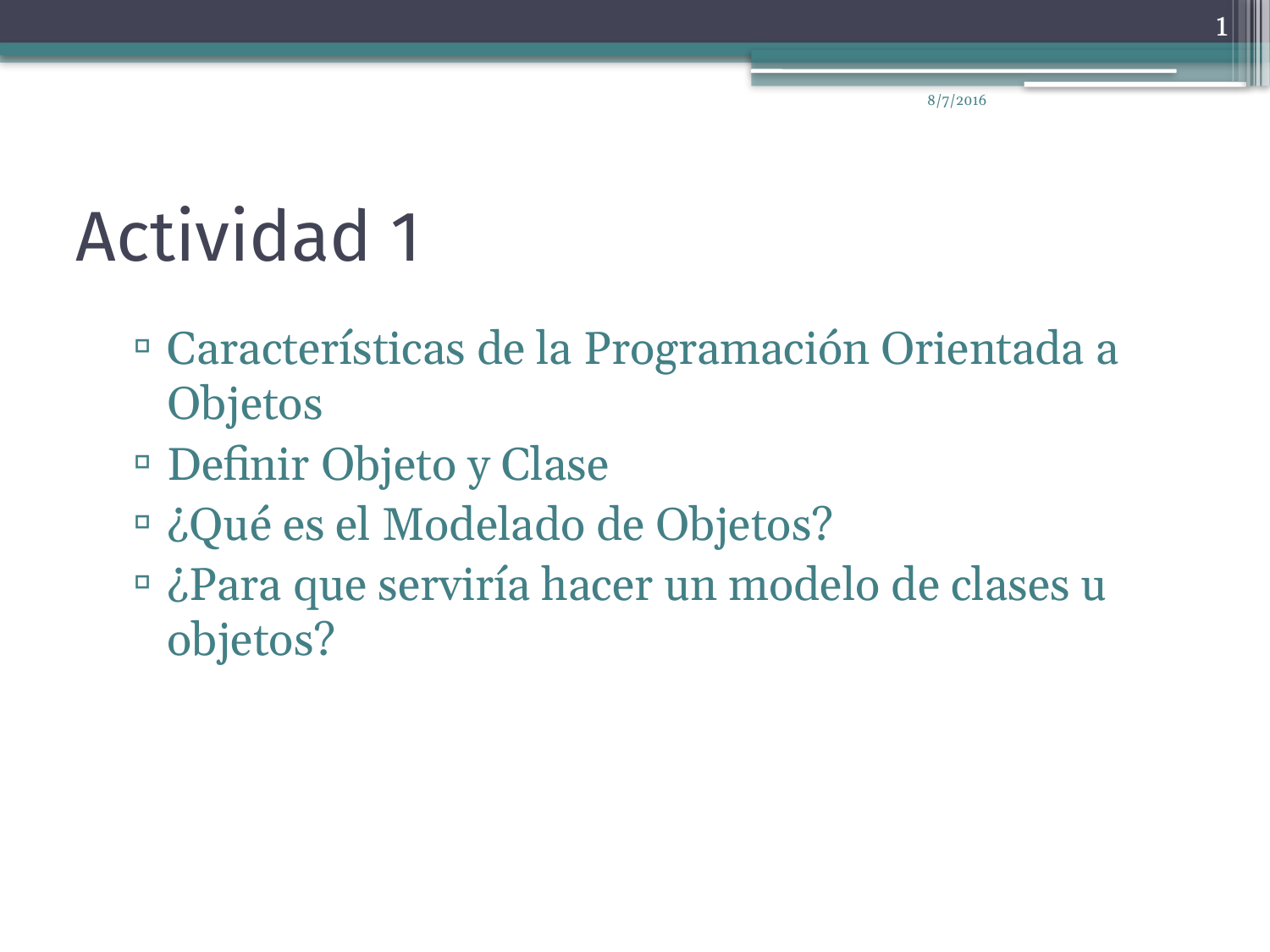

1
8/7/2016
# Actividad 1
Características de la Programación Orientada a Objetos
Definir Objeto y Clase
¿Qué es el Modelado de Objetos?
¿Para que serviría hacer un modelo de clases u objetos?